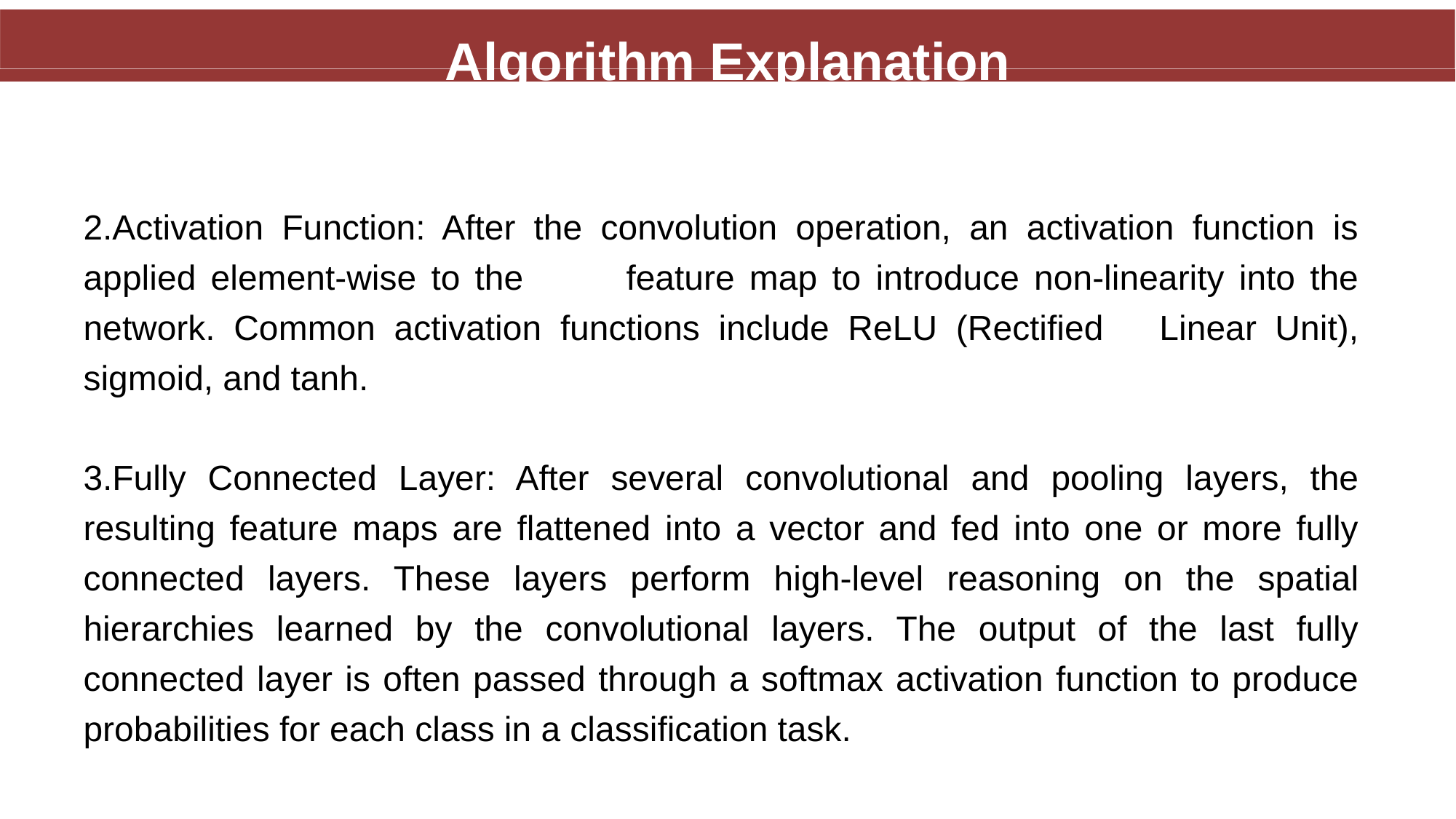

Algorithm Explanation
2.Activation Function: After the convolution operation, an activation function is applied element-wise to the       feature map to introduce non-linearity into the network. Common activation functions include ReLU (Rectified   Linear Unit), sigmoid, and tanh.

3.Fully Connected Layer: After several convolutional and pooling layers, the resulting feature maps are flattened into a vector and fed into one or more fully connected layers. These layers perform high-level reasoning on the spatial hierarchies learned by the convolutional layers. The output of the last fully connected layer is often passed through a softmax activation function to produce probabilities for each class in a classification task.